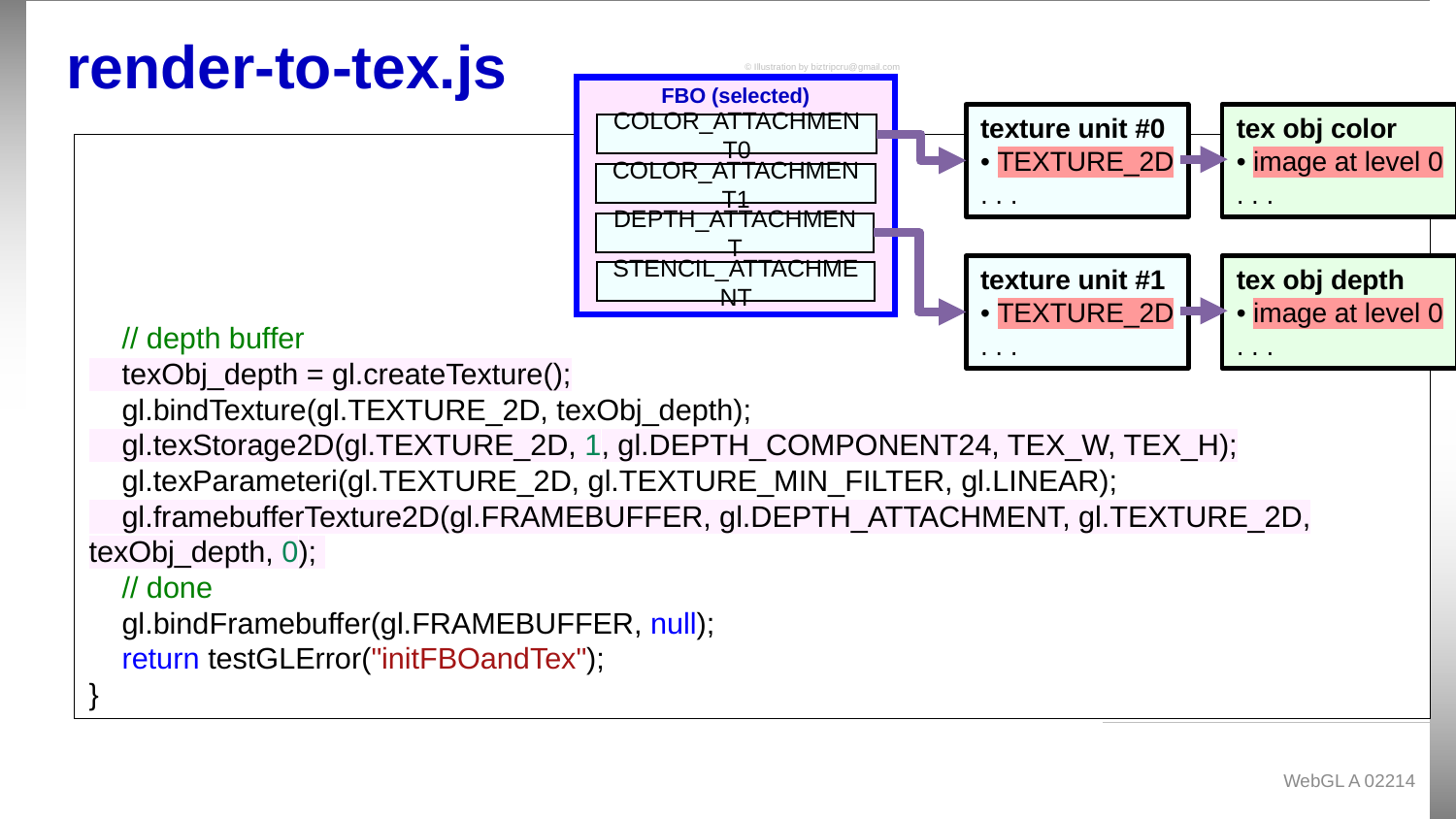

# render-to-tex.js
© Illustration by biztripcru@gmail.com
FBO (selected)
COLOR_ATTACHMENT0
COLOR_ATTACHMENT1
DEPTH_ATTACHMENT
STENCIL_ATTACHMENT
texture unit #0
• TEXTURE_2D
. . .
tex obj color
• image at level 0
. . .

    // depth buffer
    texObj_depth = gl.createTexture();
    gl.bindTexture(gl.TEXTURE_2D, texObj_depth);
    gl.texStorage2D(gl.TEXTURE_2D, 1, gl.DEPTH_COMPONENT24, TEX_W, TEX_H);
    gl.texParameteri(gl.TEXTURE_2D, gl.TEXTURE_MIN_FILTER, gl.LINEAR);
    gl.framebufferTexture2D(gl.FRAMEBUFFER, gl.DEPTH_ATTACHMENT, gl.TEXTURE_2D, texObj_depth, 0);
    // done
    gl.bindFramebuffer(gl.FRAMEBUFFER, null);
    return testGLError("initFBOandTex");
}
texture unit #1
• TEXTURE_2D
. . .
tex obj depth
• image at level 0
. . .
WebGL A 02214